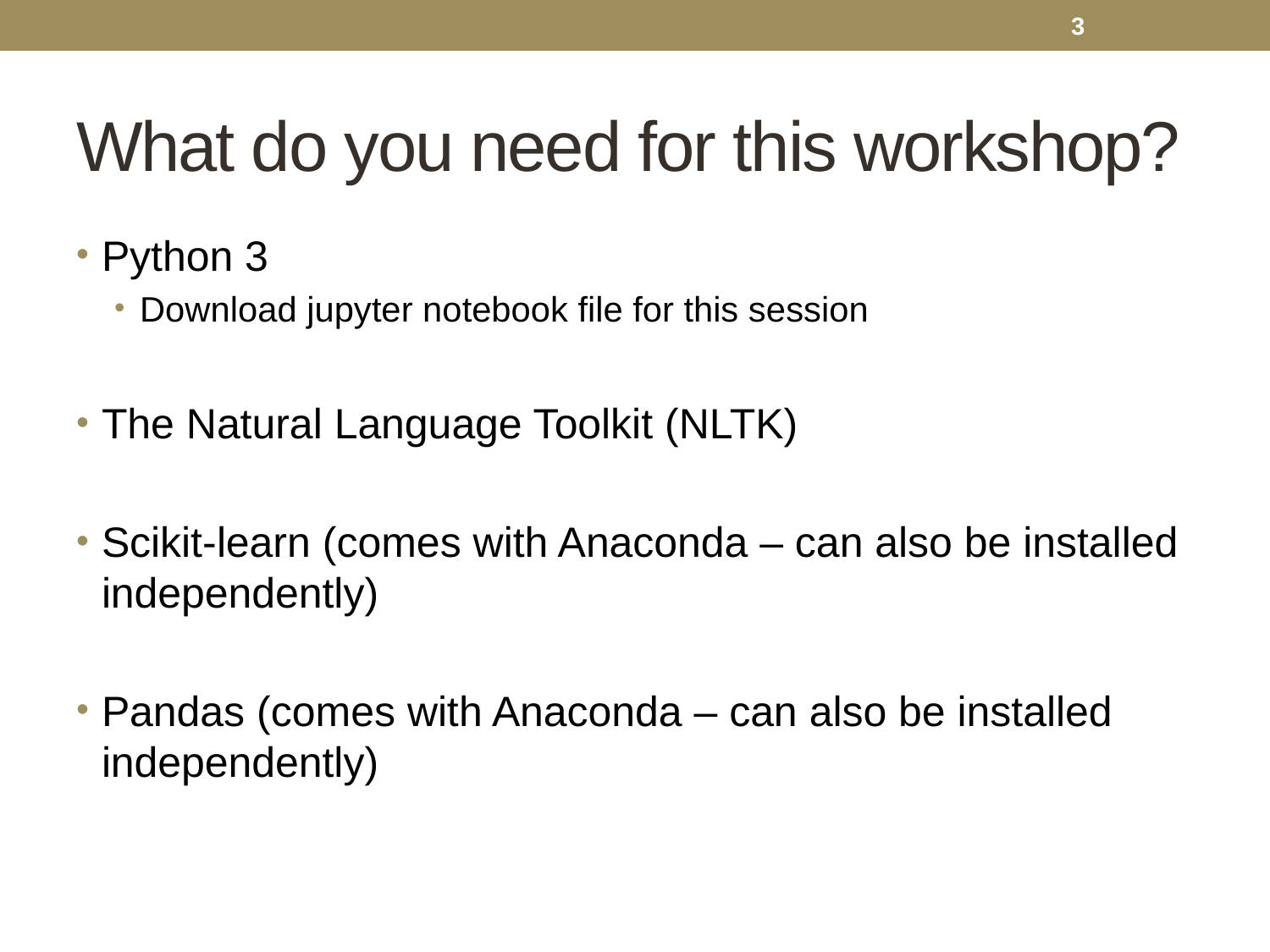

3
# What do you need for this workshop?
Python 3
Download jupyter notebook file for this session

The Natural Language Toolkit (NLTK)

Scikit-learn (comes with Anaconda – can also be installed independently)

Pandas (comes with Anaconda – can also be installed independently)